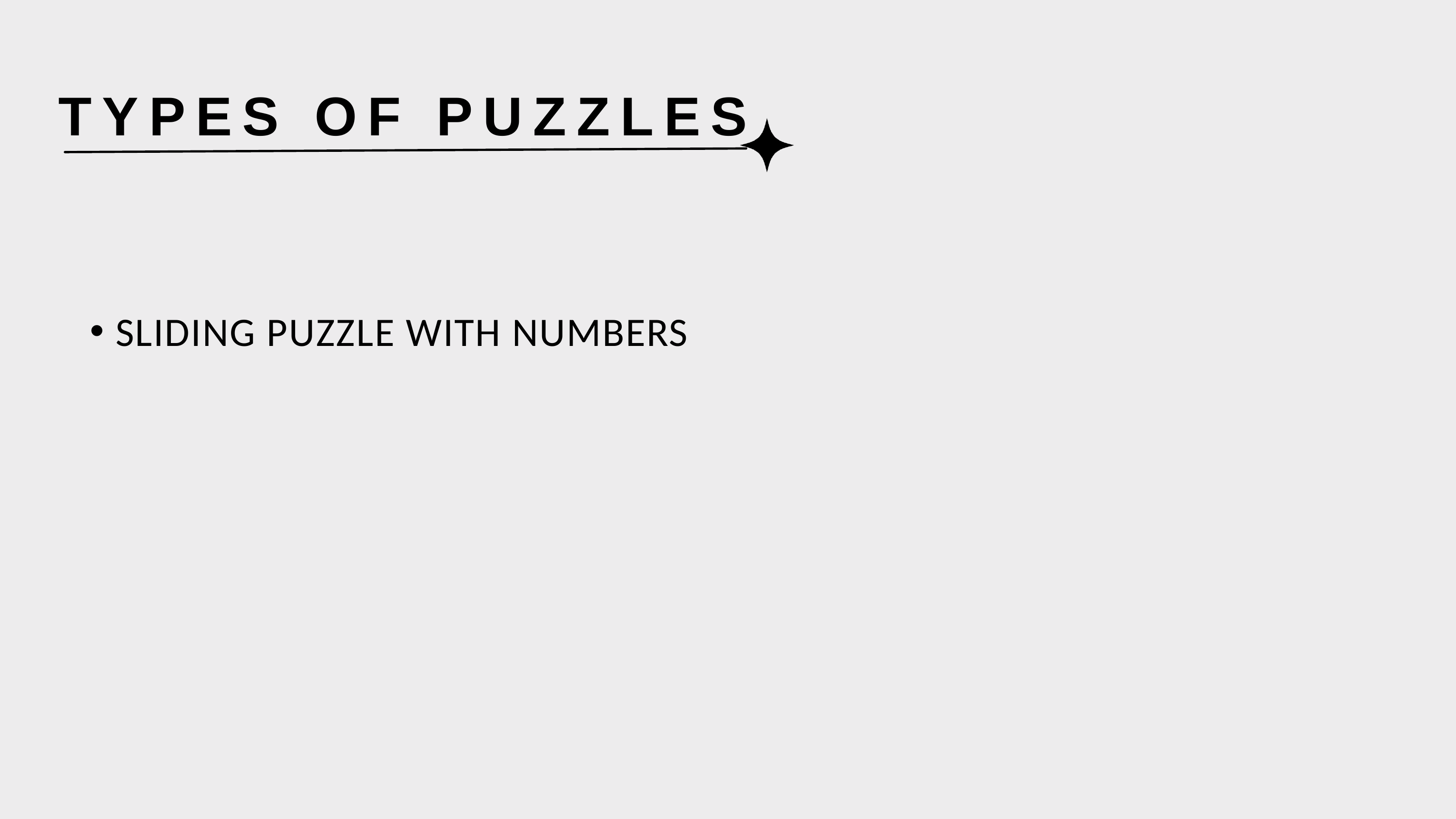

TYPES OF PUZZLES

SLIDING PUZZLE WITH NUMBERS